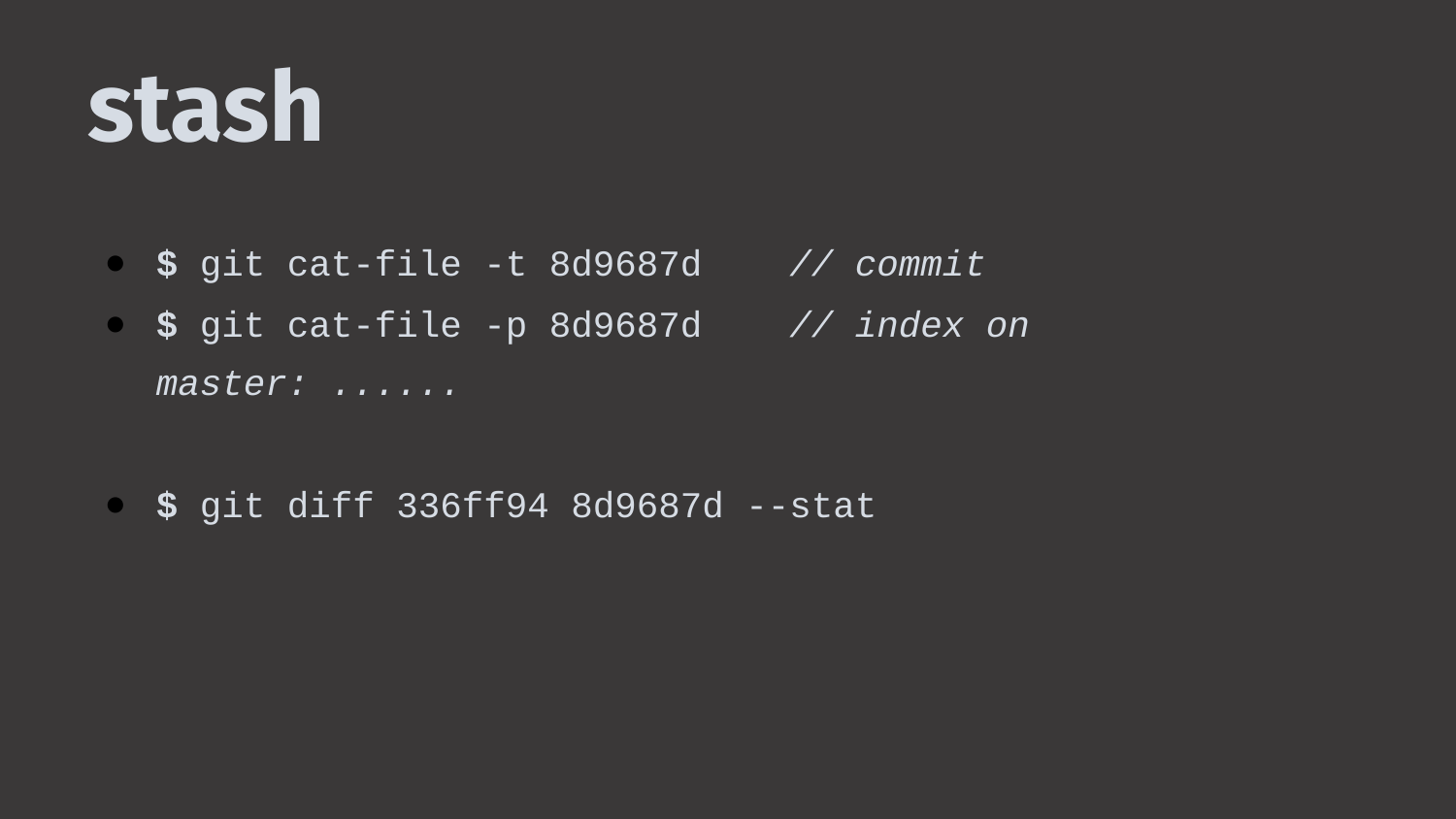

stash
$ git cat-file -t 8d9687d    // commit
$ git cat-file -p 8d9687d    // index on master: ......

$ git diff 336ff94 8d9687d --stat